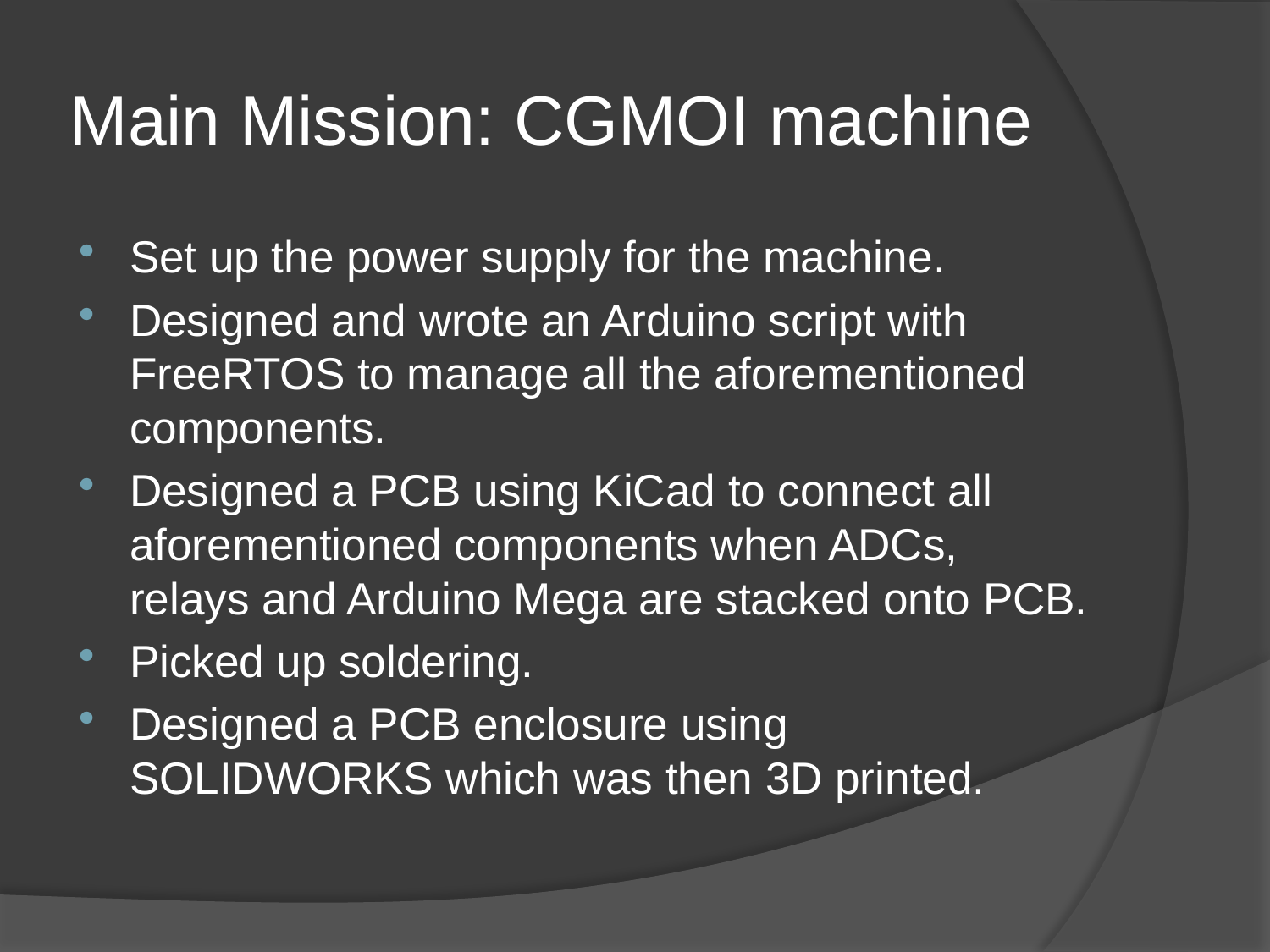

# Main Mission: CGMOI machine
Set up the power supply for the machine.
Designed and wrote an Arduino script with FreeRTOS to manage all the aforementioned components.
Designed a PCB using KiCad to connect all aforementioned components when ADCs, relays and Arduino Mega are stacked onto PCB.
Picked up soldering.
Designed a PCB enclosure using SOLIDWORKS which was then 3D printed.